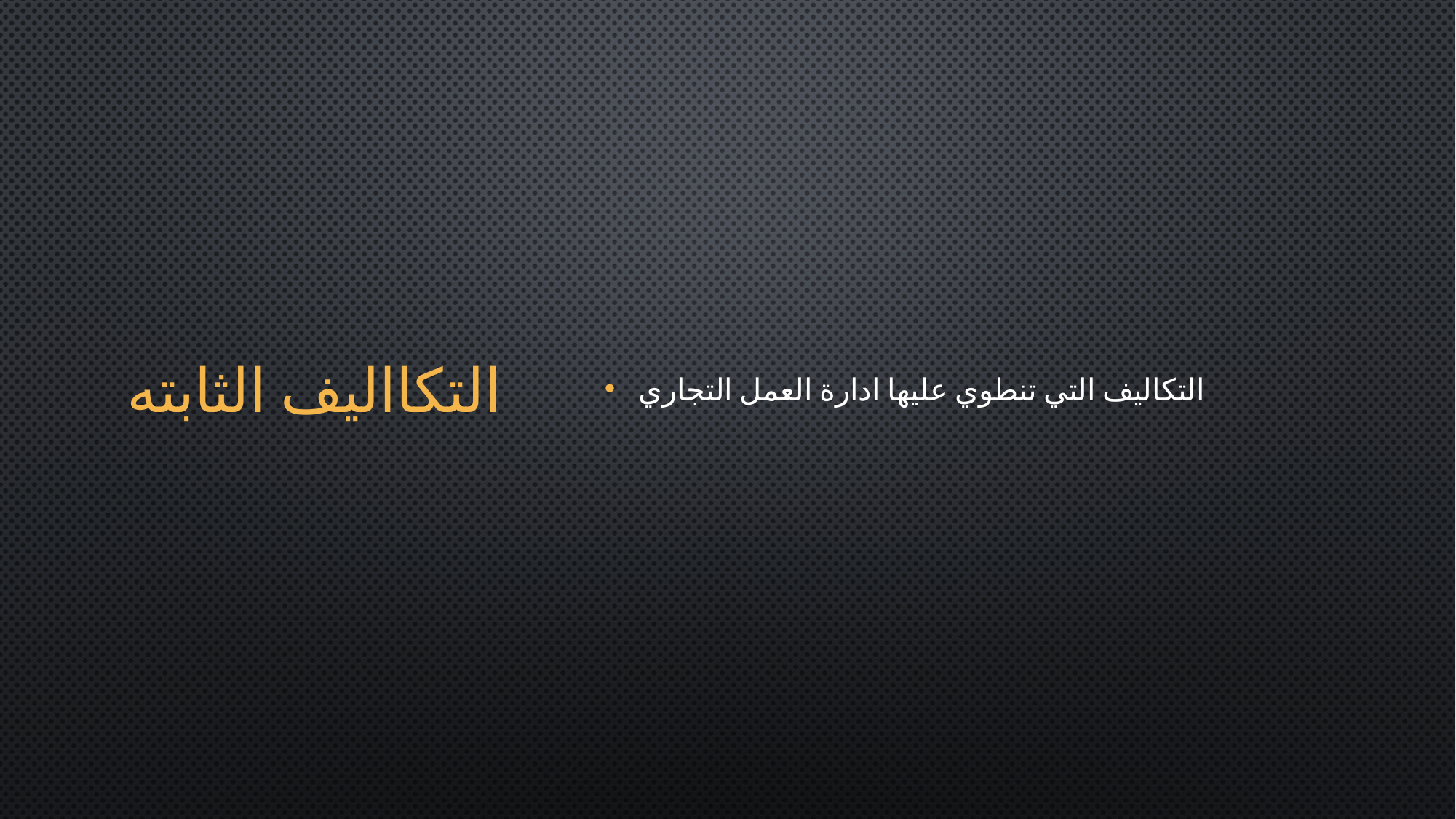

# التكااليف الثابته
التكاليف التي تنطوي عليها ادارة العمل التجاري